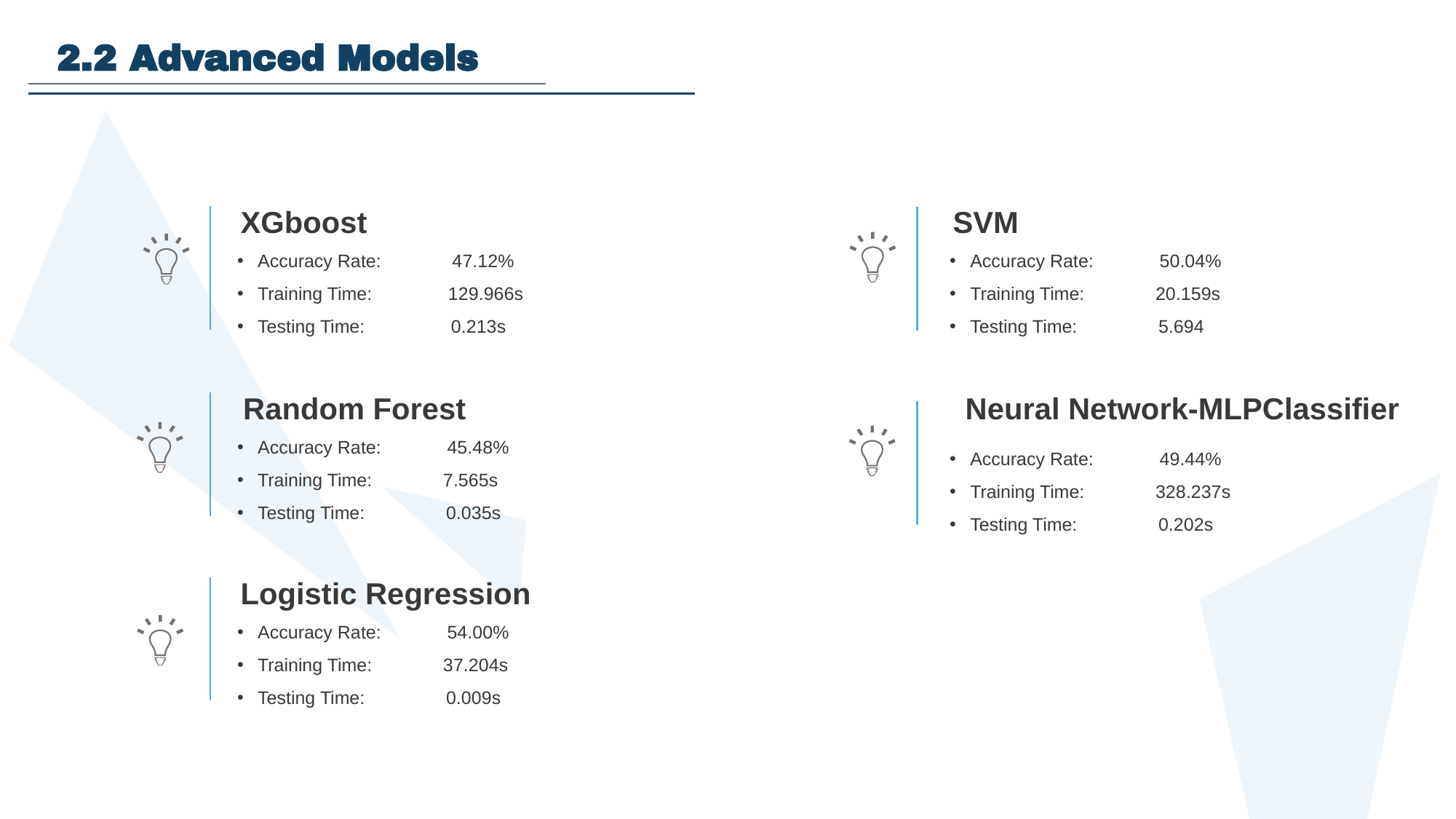

2.2 Advanced Models
XGboost
SVM

Accuracy Rate:              47.12%
Training Time:               129.966s
Testing Time:                 0.213s
Accuracy Rate:             50.04%
Training Time:              20.159s
Testing Time:                5.694

Neural Network-MLPClassifier
Random Forest
Accuracy Rate:             45.48%
Training Time:              7.565s
Testing Time:                0.035s

Accuracy Rate:             49.44%
Training Time:              328.237s
Testing Time:                0.202s
Logistic Regression
Accuracy Rate:             54.00%
Training Time:              37.204s
Testing Time:                0.009s